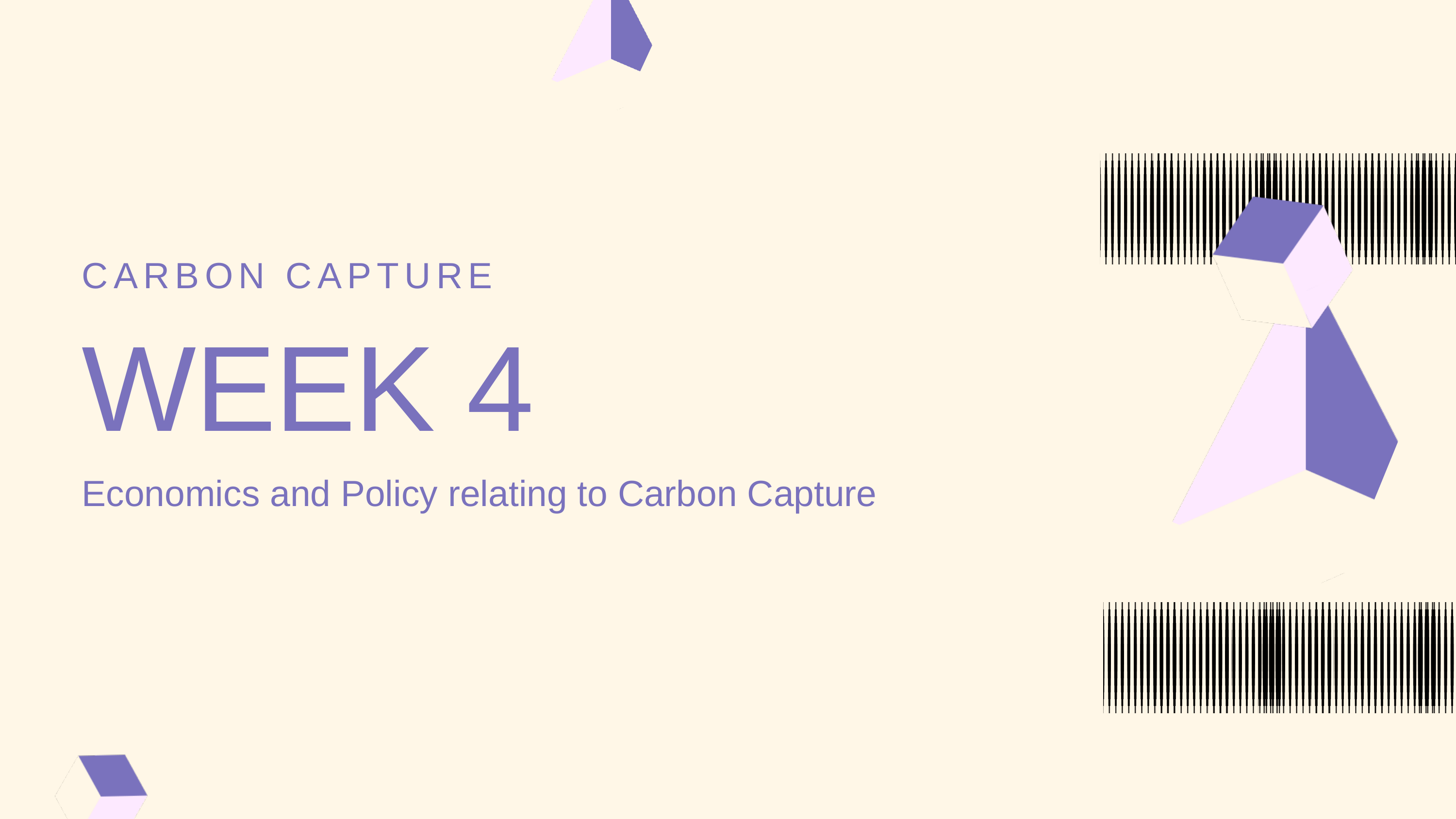

CARBON CAPTURE

WEEK 4
Economics and Policy relating to Carbon Capture